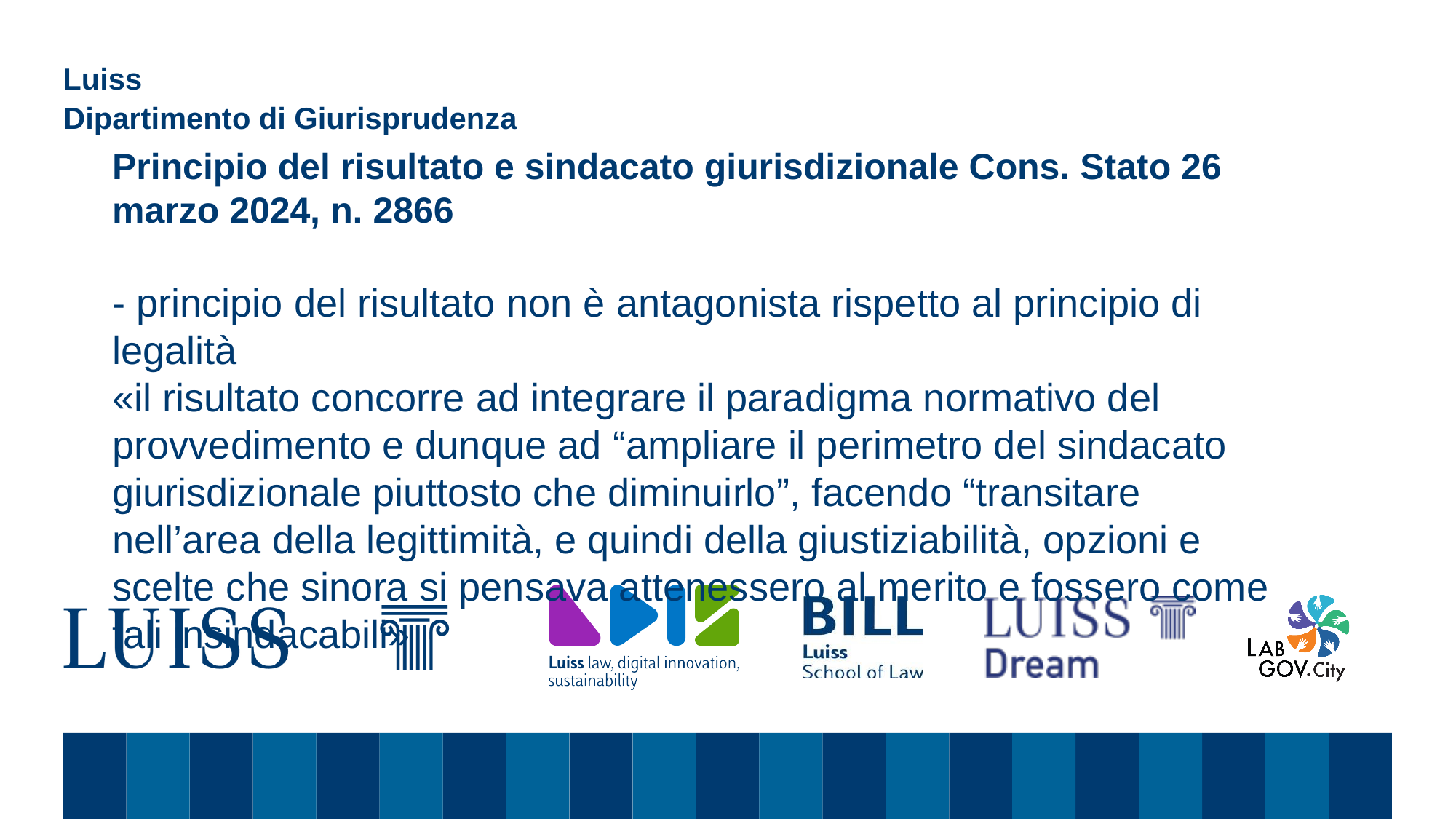

Dipartimento di Giurisprudenza
# Principio del risultato e sindacato giurisdizionale Cons. Stato 26 marzo 2024, n. 2866 - principio del risultato non è antagonista rispetto al principio di legalità «il risultato concorre ad integrare il paradigma normativo del provvedimento e dunque ad “ampliare il perimetro del sindacato giurisdizionale piuttosto che diminuirlo”, facendo “transitare nell’area della legittimità, e quindi della giustiziabilità, opzioni e scelte che sinora si pensava attenessero al merito e fossero come tali insindacabili»